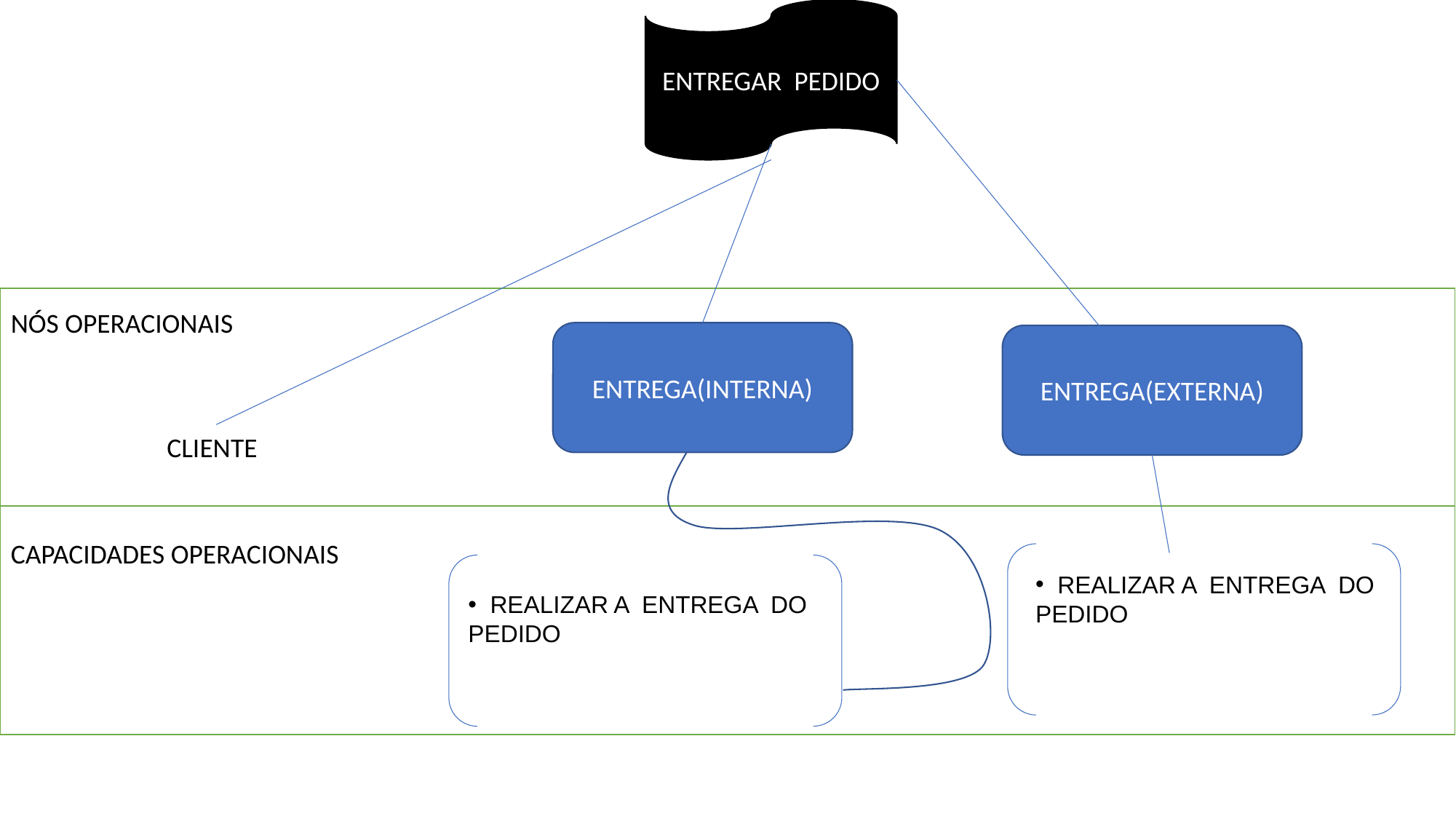

ENTREGAR  PEDIDO

NÓS OPERACIONAIS
ENTREGA(INTERNA)
ENTREGA(EXTERNA)
CLIENTE

CAPACIDADES OPERACIONAIS

  REALIZAR A  ENTREGA  DO
PEDIDO

  REALIZAR A  ENTREGA  DO PEDIDO